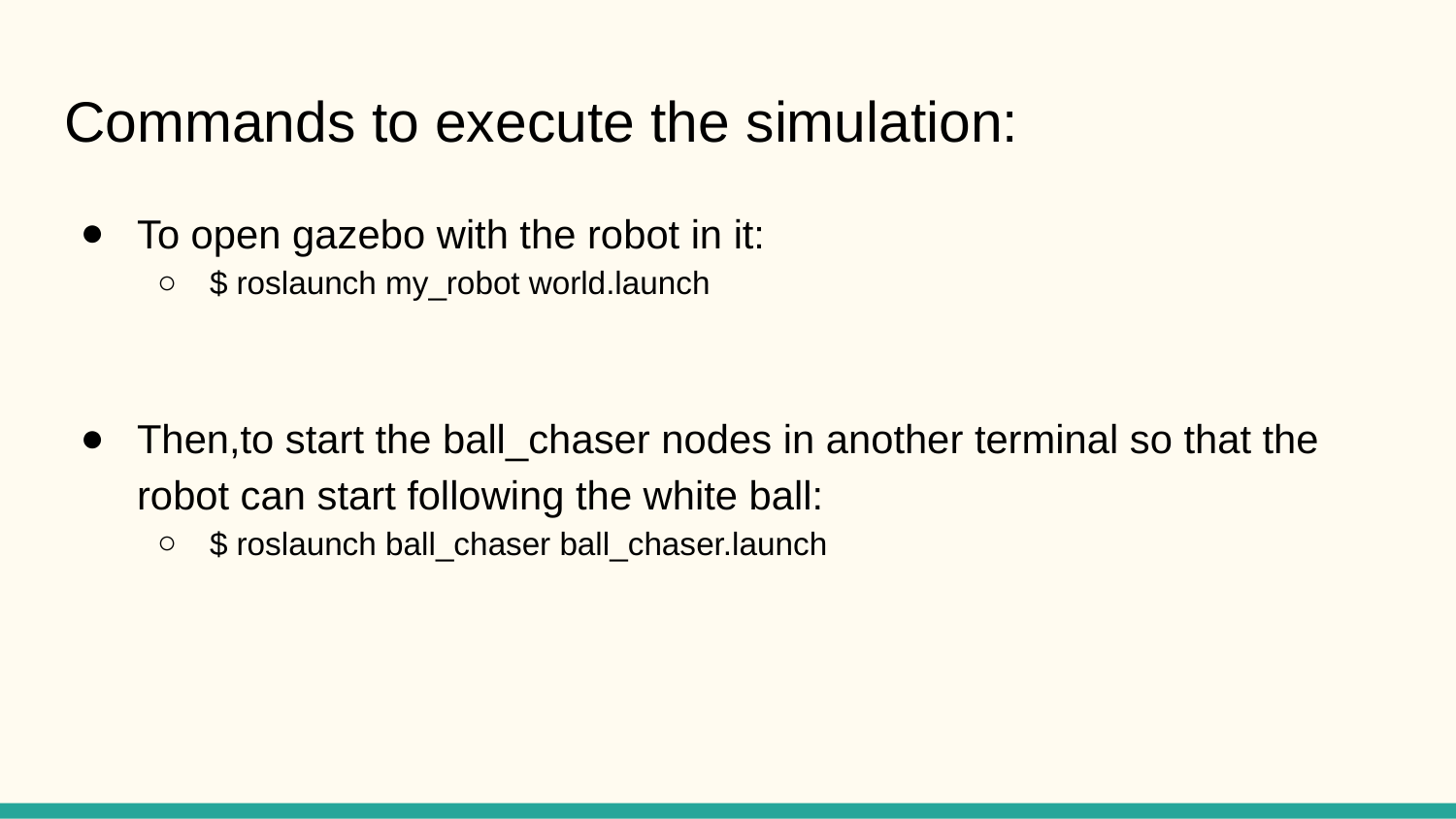

# Commands to execute the simulation:
To open gazebo with the robot in it:
$ roslaunch my_robot world.launch

Then,to start the ball_chaser nodes in another terminal so that the robot can start following the white ball:
$ roslaunch ball_chaser ball_chaser.launch